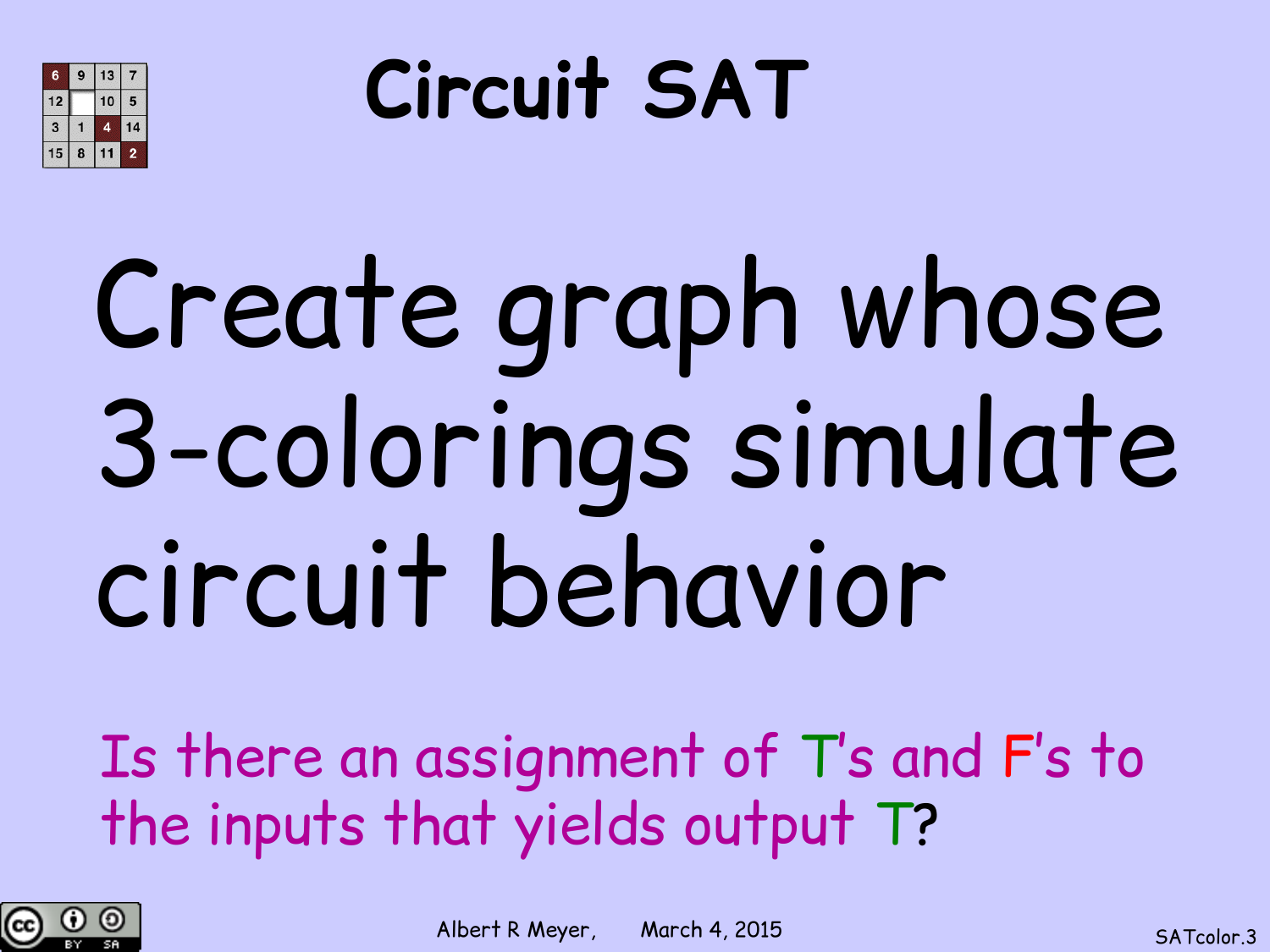

# Circuit SAT

Create graph whose
3-colorings simulate
circuit behavior
Is there an assignment of T’s and F’s to the inputs that yields output T?
SATcolor.3